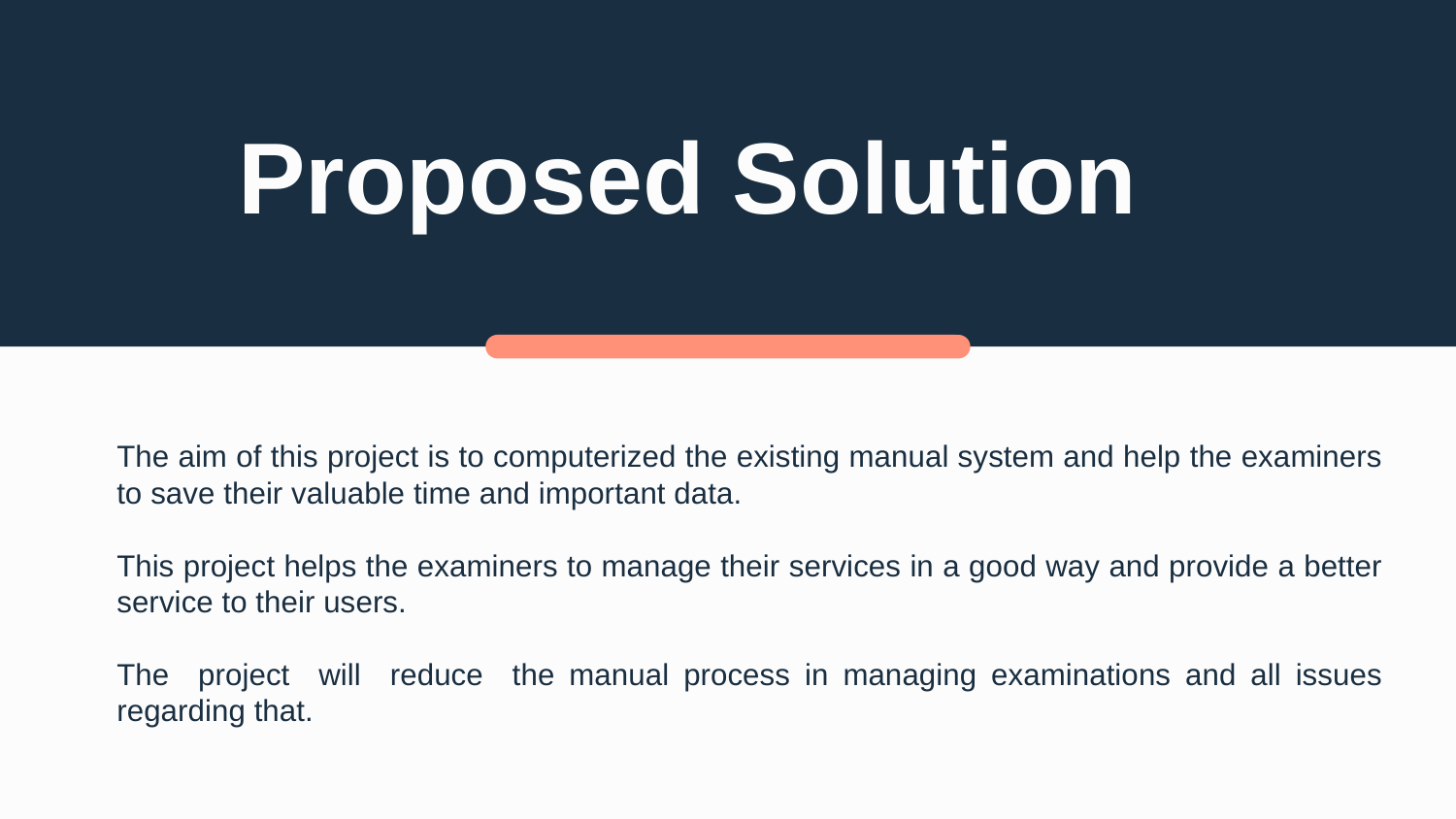

# Proposed Solution

The aim of this project is to computerized the existing manual system and help the examiners to save their valuable time and important data.

This project helps the examiners to manage their services in a good way and provide a better service to their users.

The  project  will  reduce  the manual process in managing examinations and all issues regarding that.